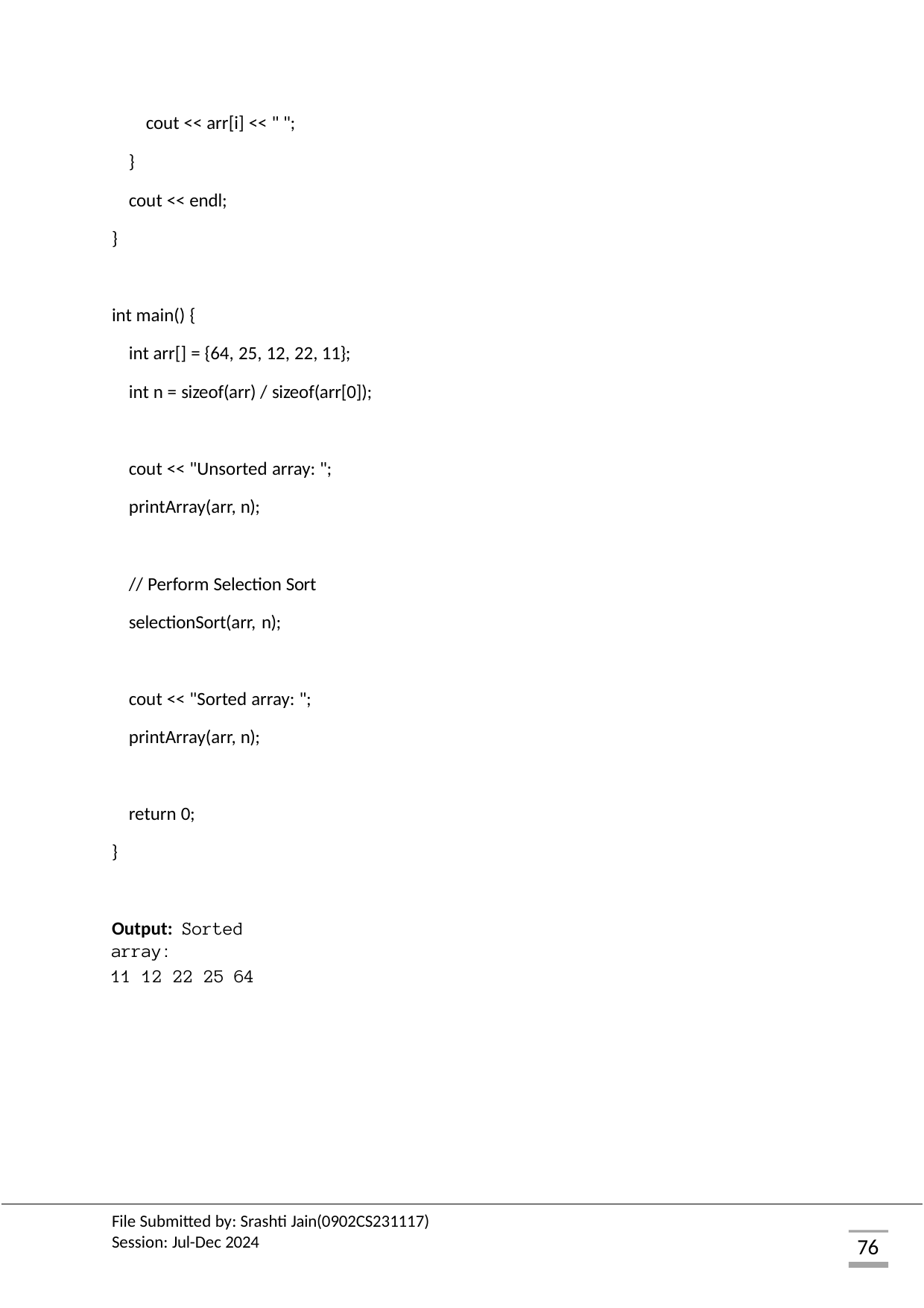

cout << arr[i] << " ";
}
cout << endl;
}

int main() {
int arr[] = {64, 25, 12, 22, 11};
int n = sizeof(arr) / sizeof(arr[0]);

cout << "Unsorted array: "; printArray(arr, n);

// Perform Selection Sort selectionSort(arr, n);

cout << "Sorted array: "; printArray(arr, n);

return 0;
}

Output: Sorted array:
11 12 22 25 64
File Submitted by: Srashti Jain(0902CS231117) Session: Jul-Dec 2024
76